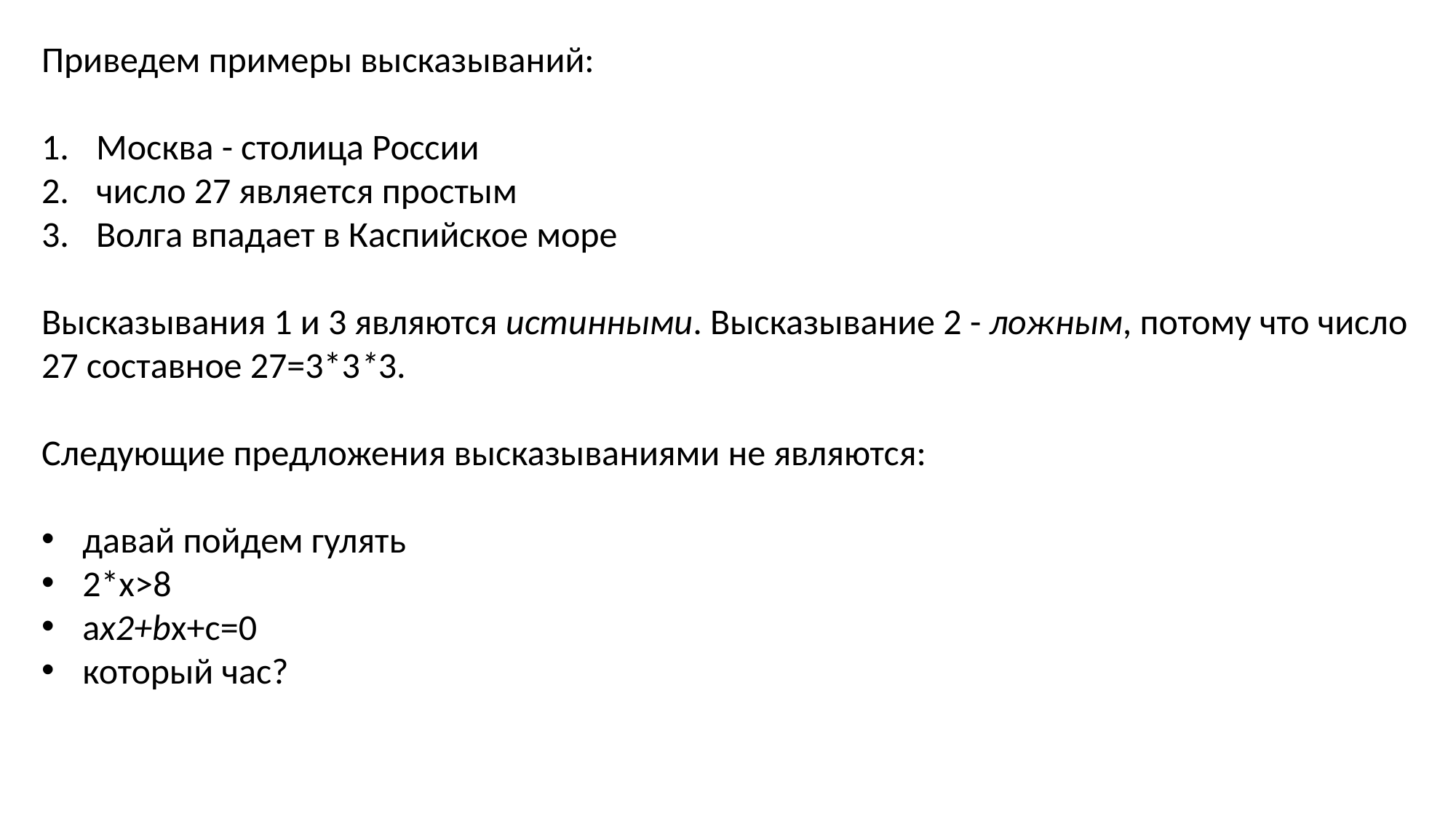

Приведем примеры высказываний:

Москва - столица России
число 27 является простым
Волга впадает в Каспийское море

Высказывания 1 и 3 являются истинными. Высказывание 2 - ложным, потому что число 27 составное 27=3*3*3.

Следующие предложения высказываниями не являются:

давай пойдем гулять
2*x>8
ax2+bx+c=0
который час?